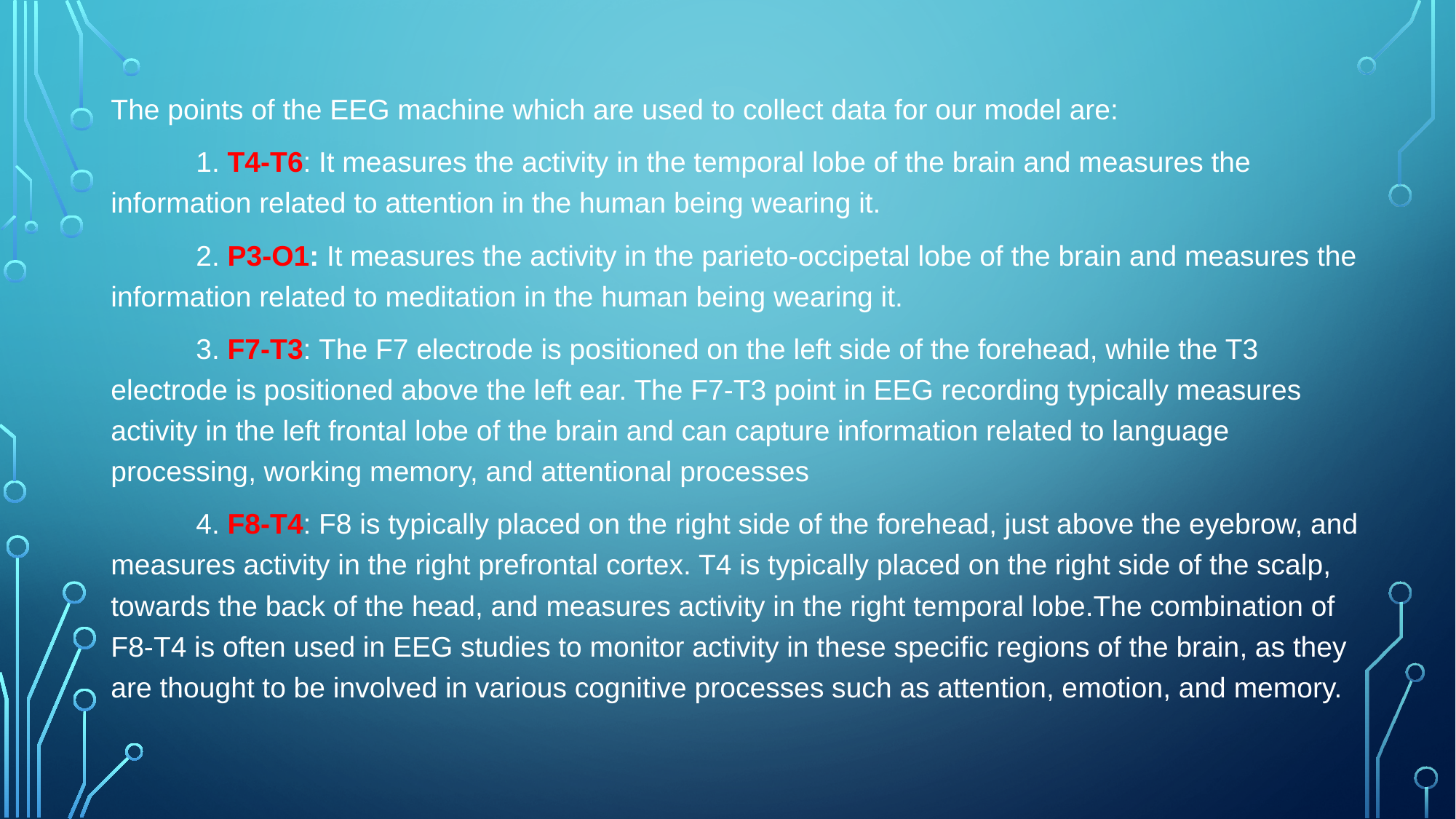

The points of the EEG machine which are used to collect data for our model are:
	1. T4-T6: It measures the activity in the temporal lobe of the brain and measures the information related to attention in the human being wearing it.
	2. P3-O1: It measures the activity in the parieto-occipetal lobe of the brain and measures the information related to meditation in the human being wearing it.
	3. F7-T3: The F7 electrode is positioned on the left side of the forehead, while the T3 electrode is positioned above the left ear. The F7-T3 point in EEG recording typically measures activity in the left frontal lobe of the brain and can capture information related to language processing, working memory, and attentional processes
	4. F8-T4: F8 is typically placed on the right side of the forehead, just above the eyebrow, and measures activity in the right prefrontal cortex. T4 is typically placed on the right side of the scalp, towards the back of the head, and measures activity in the right temporal lobe.The combination of F8-T4 is often used in EEG studies to monitor activity in these specific regions of the brain, as they are thought to be involved in various cognitive processes such as attention, emotion, and memory.